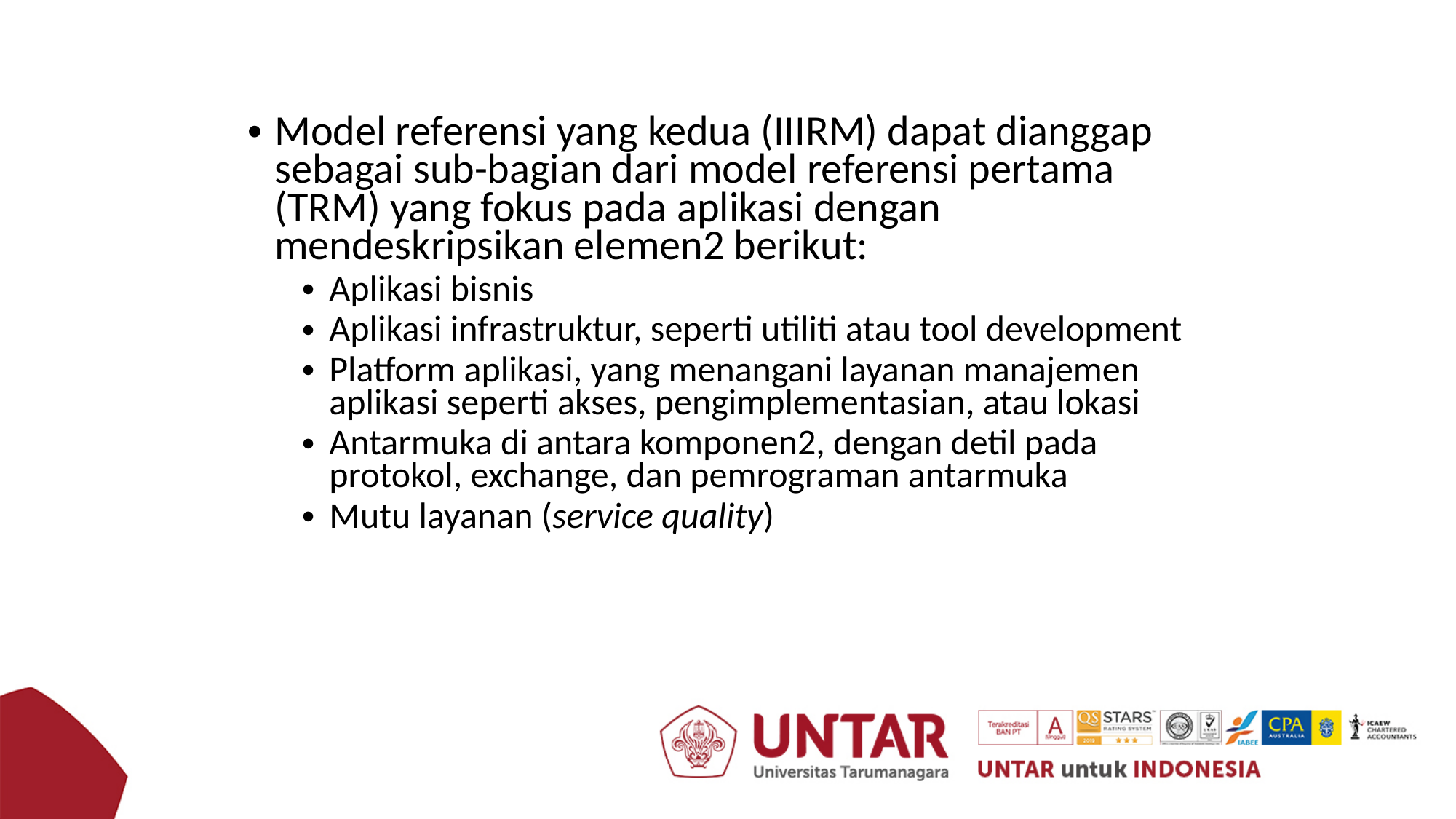

Model referensi yang kedua (IIIRM) dapat dianggap sebagai sub-bagian dari model referensi pertama (TRM) yang fokus pada aplikasi dengan mendeskripsikan elemen2 berikut:
Aplikasi bisnis
Aplikasi infrastruktur, seperti utiliti atau tool development
Platform aplikasi, yang menangani layanan manajemen aplikasi seperti akses, pengimplementasian, atau lokasi
Antarmuka di antara komponen2, dengan detil pada protokol, exchange, dan pemrograman antarmuka
Mutu layanan (service quality)